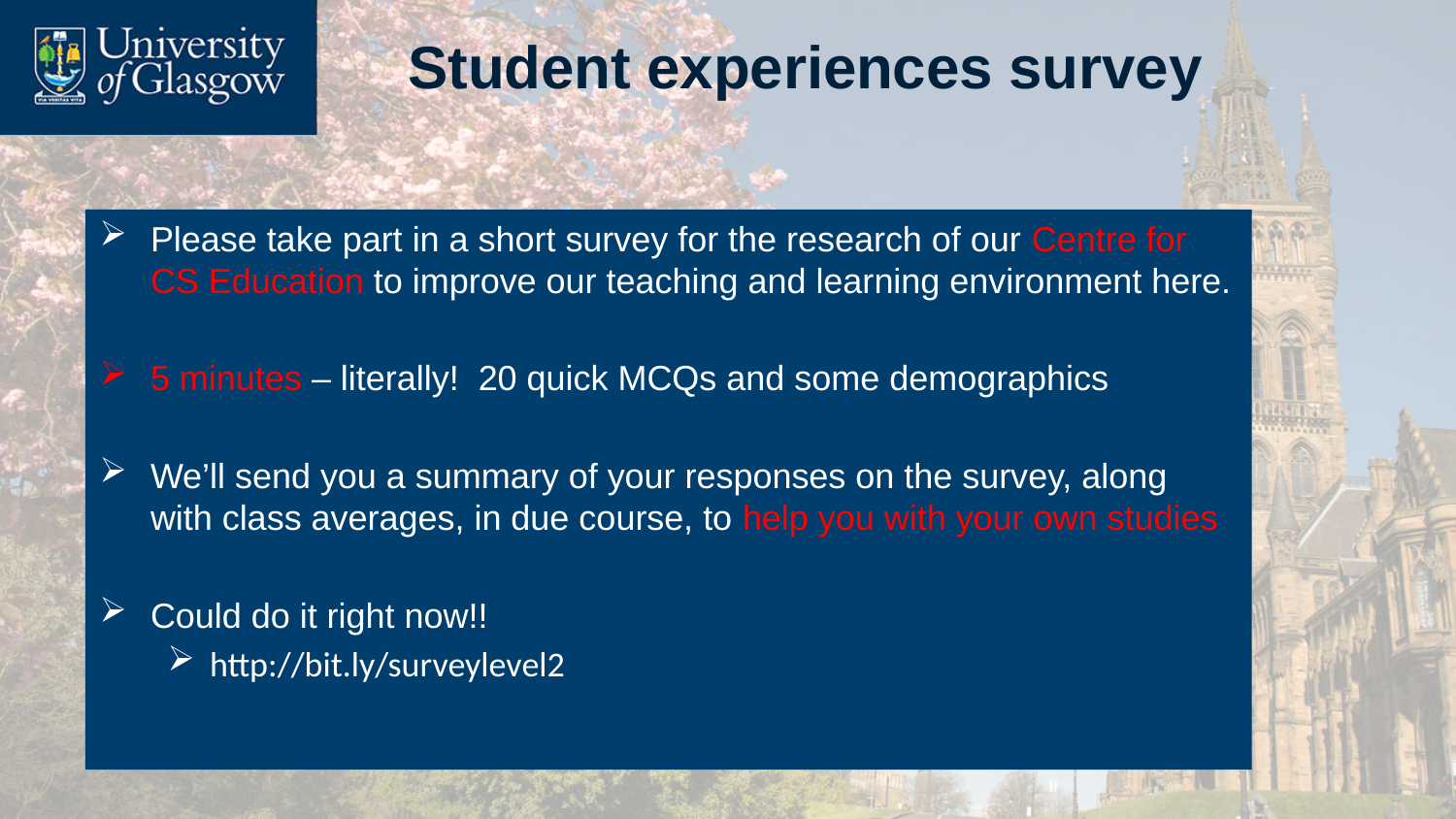

# Student experiences survey
Please take part in a short survey for the research of our Centre for CS Education to improve our teaching and learning environment here.

5 minutes – literally!  20 quick MCQs and some demographics

We’ll send you a summary of your responses on the survey, along with class averages, in due course, to help you with your own studies

Could do it right now!!
http://bit.ly/surveylevel2